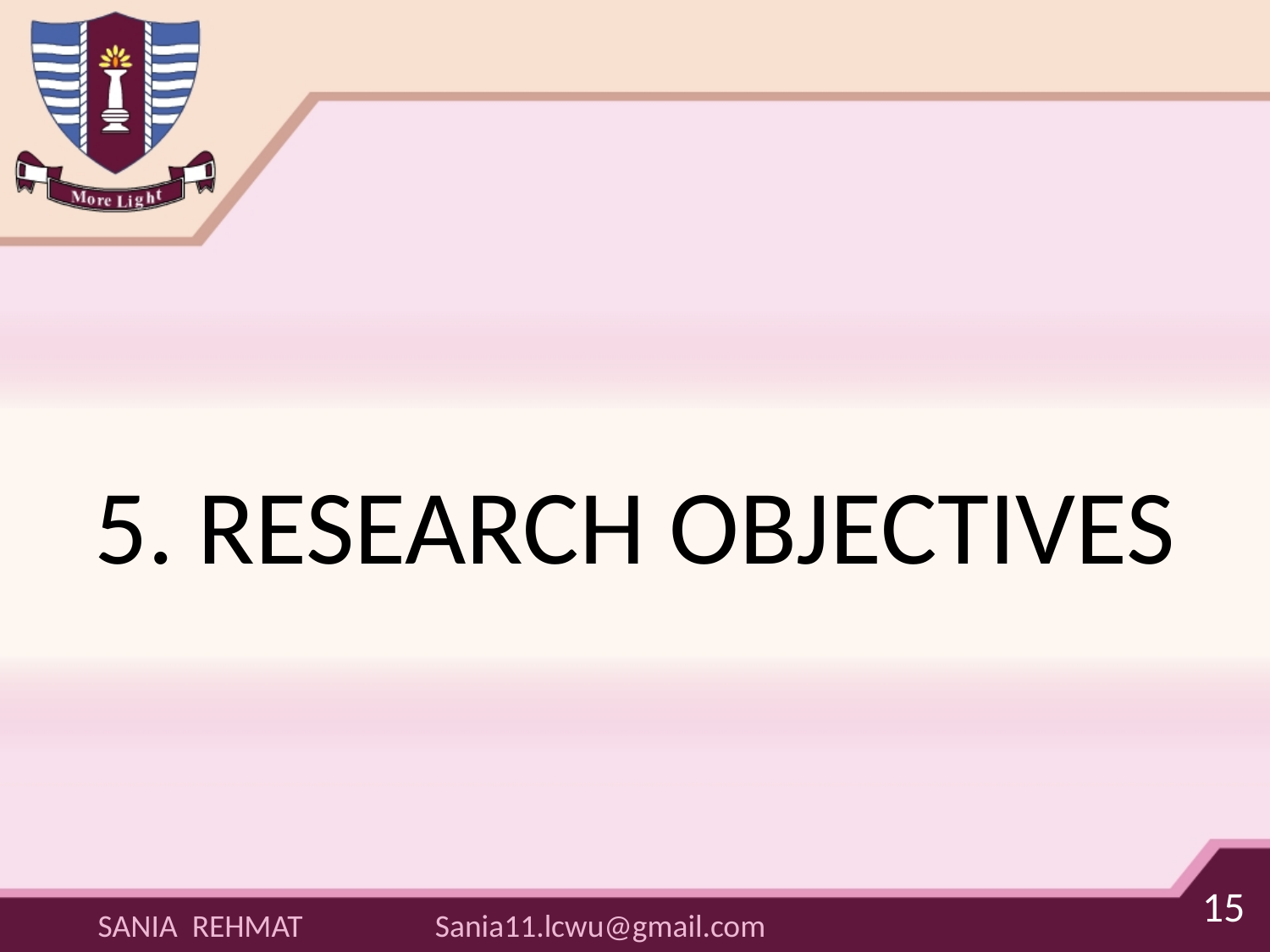

# 5. RESEARCH OBJECTIVES
15
Sania11.lcwu@gmail.com
SANIA  REHMAT